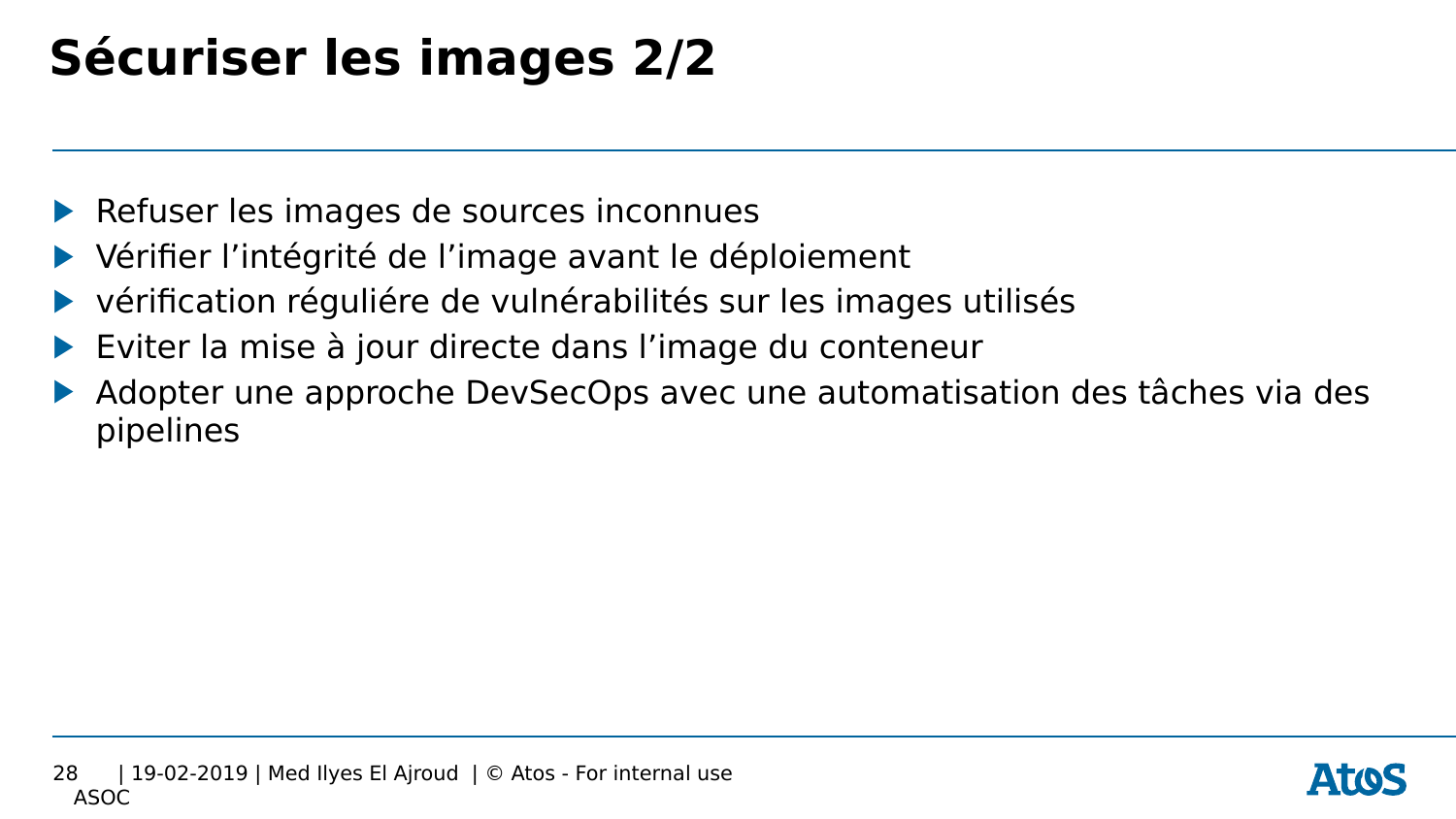

# Sécuriser les images 2/2
Refuser les images de sources inconnues
Vérifier l’intégrité de l’image avant le déploiement
vérification réguliére de vulnérabilités sur les images utilisés
Eviter la mise à jour directe dans l’image du conteneur
Adopter une approche DevSecOps avec une automatisation des tâches via des pipelines

28